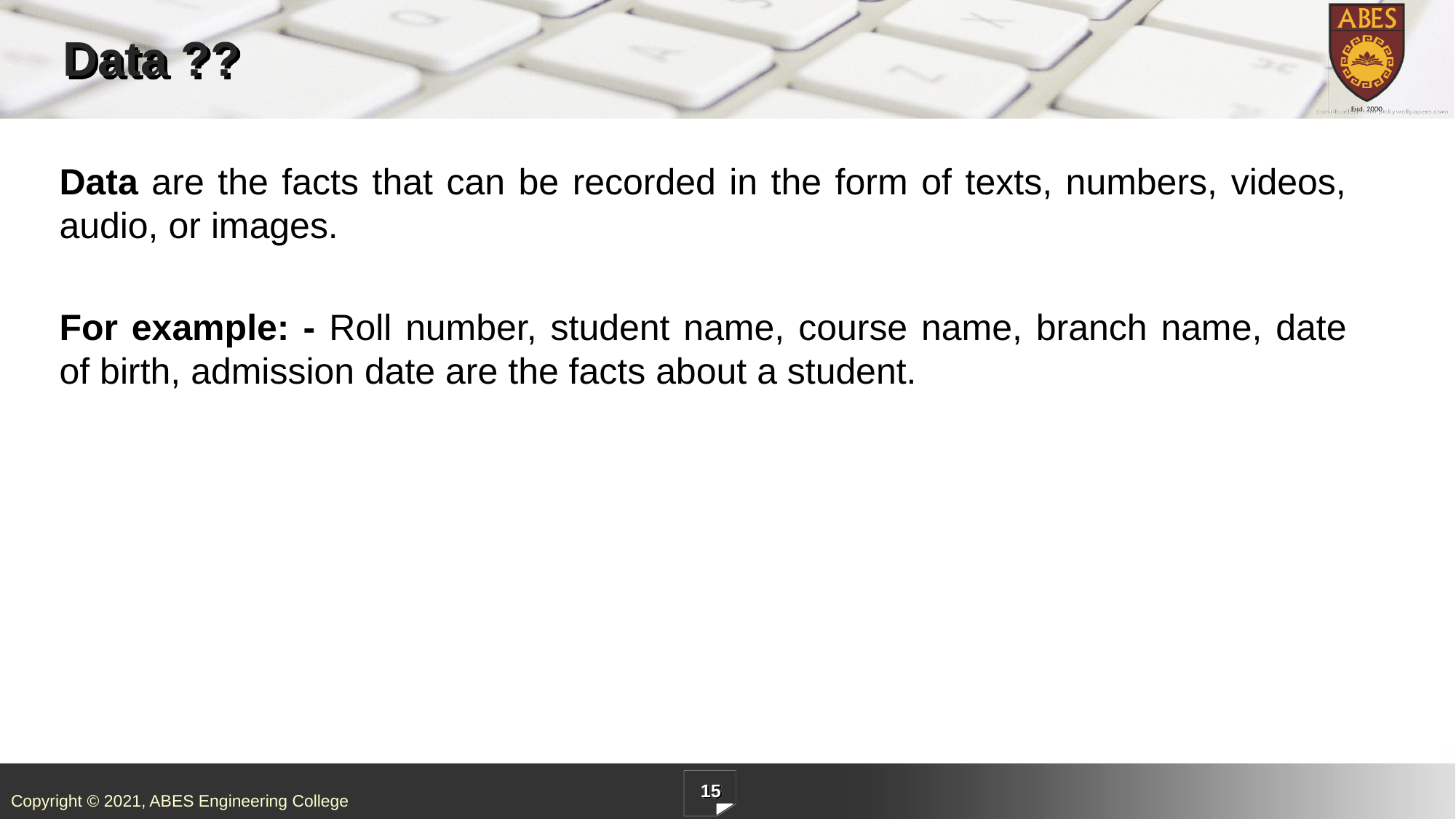

# Data ??
Data are the facts that can be recorded in the form of texts, numbers, videos, audio, or images.

For example: - Roll number, student name, course name, branch name, date of birth, admission date are the facts about a student.

15